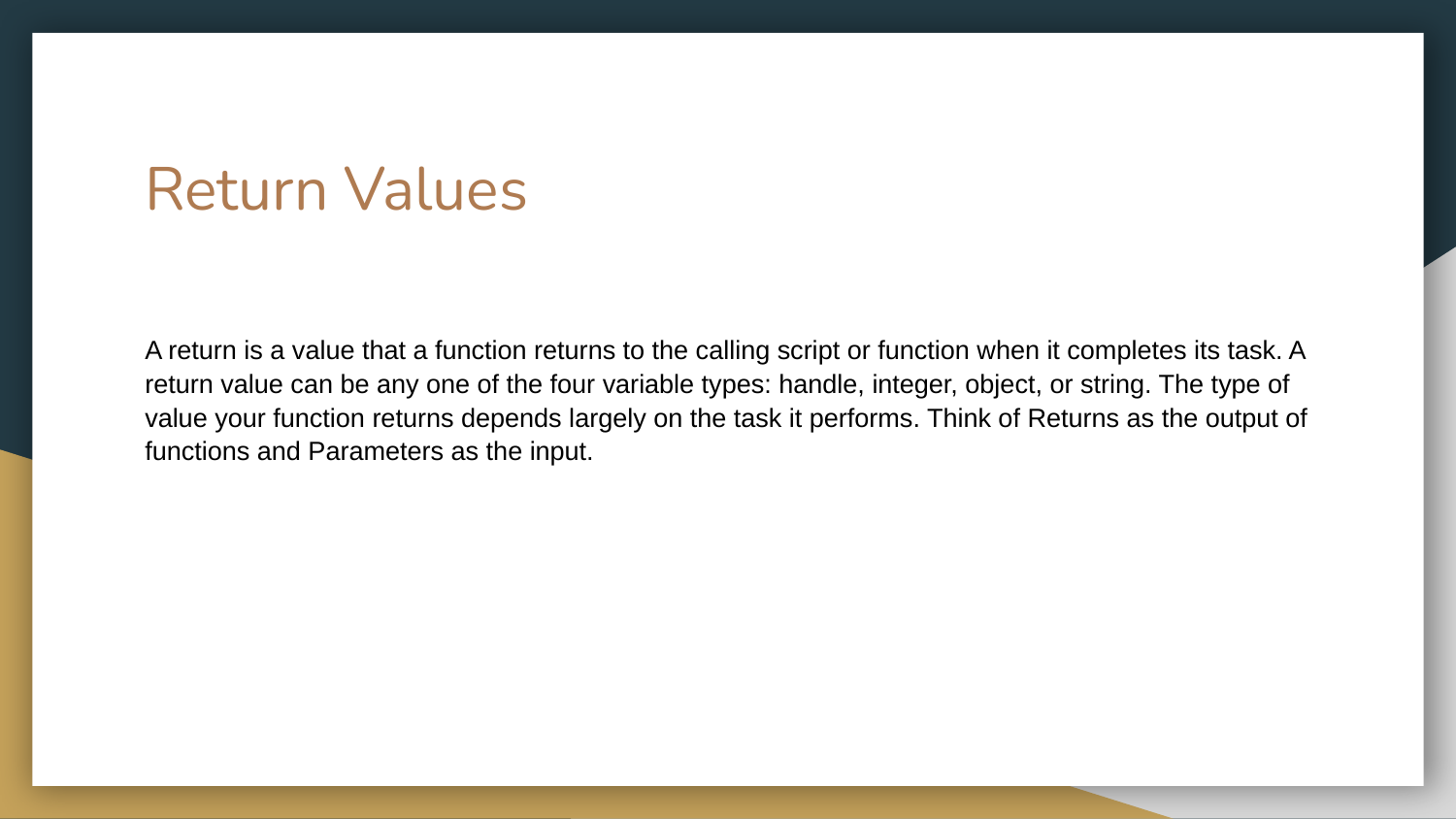

# Return Values
A return is a value that a function returns to the calling script or function when it completes its task. A return value can be any one of the four variable types: handle, integer, object, or string. The type of value your function returns depends largely on the task it performs. Think of Returns as the output of functions and Parameters as the input.